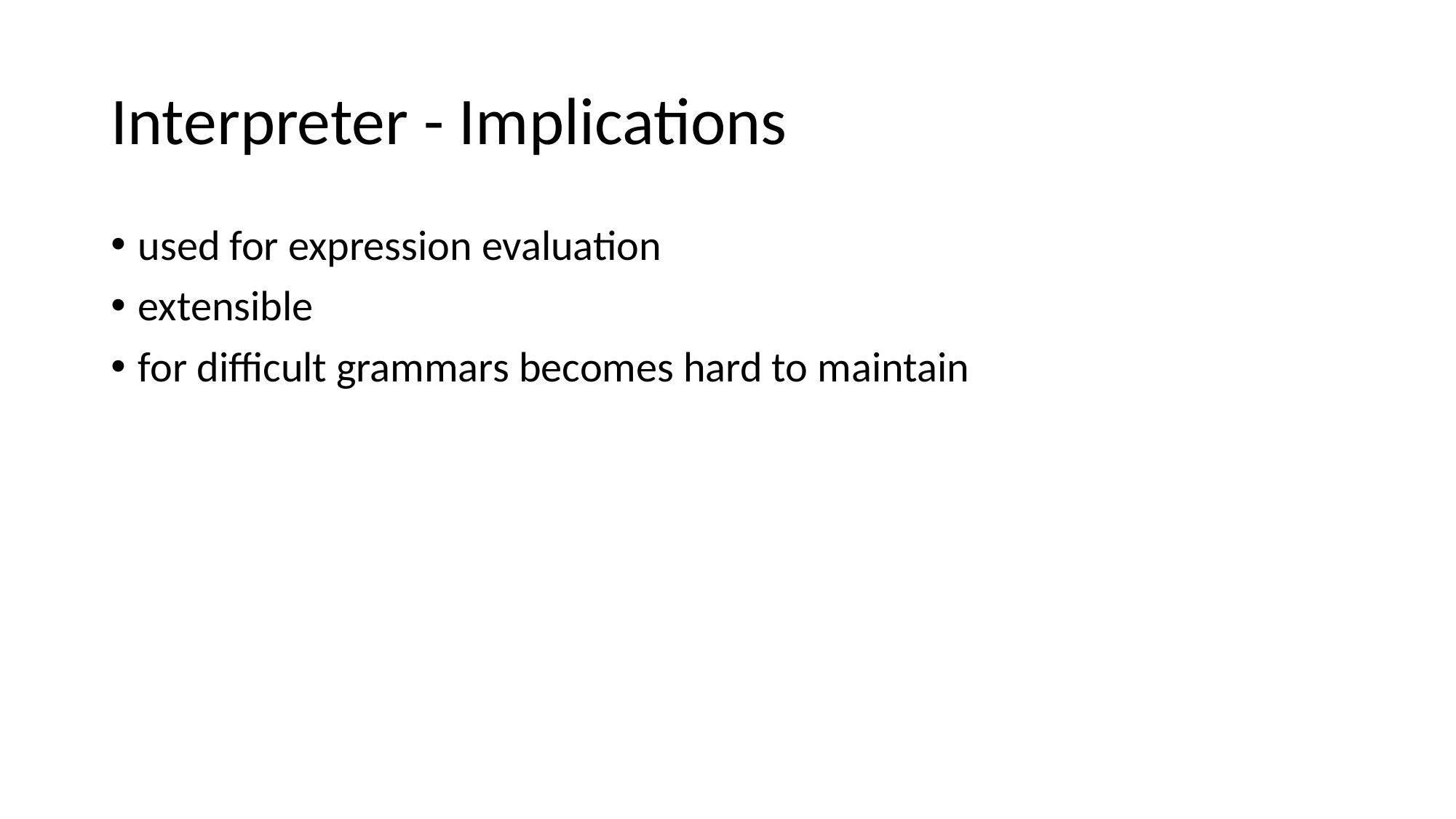

# Interpreter - Implications
used for expression evaluation
extensible
for difficult grammars becomes hard to maintain